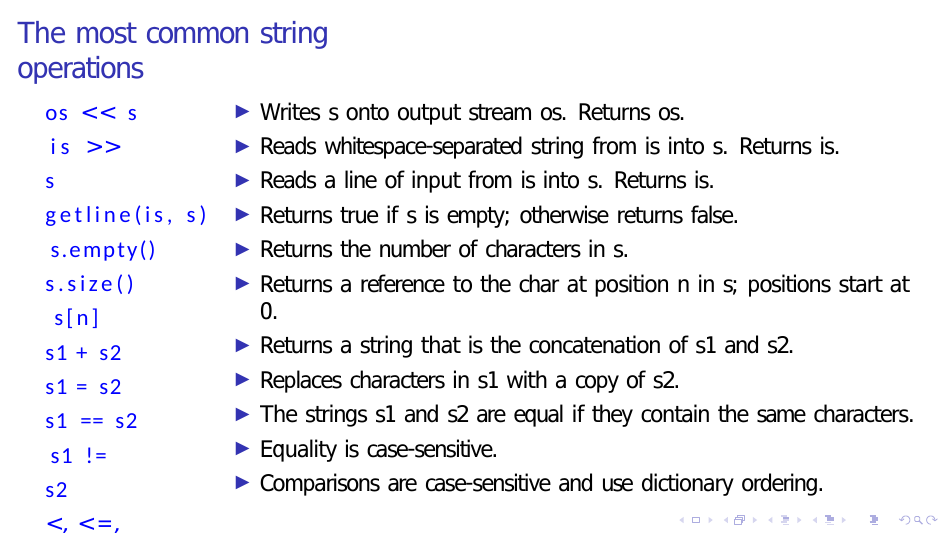

# The most common string operations
os << s  is >> s
getline(is, s)  s.empty()
s.size()  s[n]
s1 +  s2  s1 =  s2  s1 == s2  s1 != s2
<, <=, >, >=
Writes s onto output stream os. Returns os.
Reads whitespace-separated string from is into s. Returns is.
Reads a line of input from is into s. Returns is.
Returns true if s is empty; otherwise returns false.
Returns the number of characters in s.
Returns a reference to the char at position n in s; positions start at 0.
Returns a string that is the concatenation of s1 and s2.
Replaces characters in s1 with a copy of s2.
The strings s1 and s2 are equal if they contain the same characters.
Equality is case-sensitive.
Comparisons are case-sensitive and use dictionary ordering.